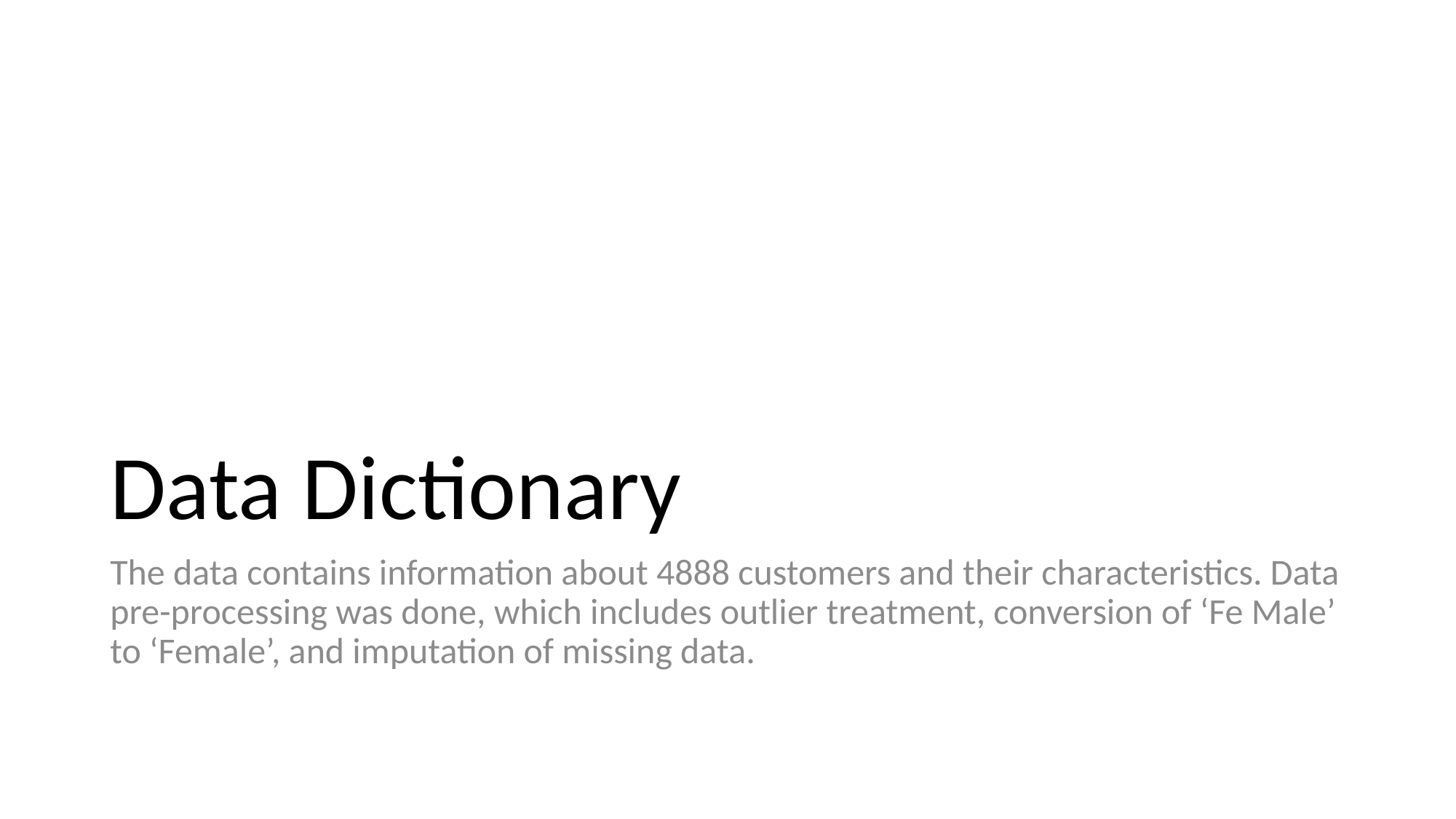

# Data Dictionary
The data contains information about 4888 customers and their characteristics. Data pre-processing was done, which includes outlier treatment, conversion of ‘Fe Male’ to ‘Female’, and imputation of missing data.